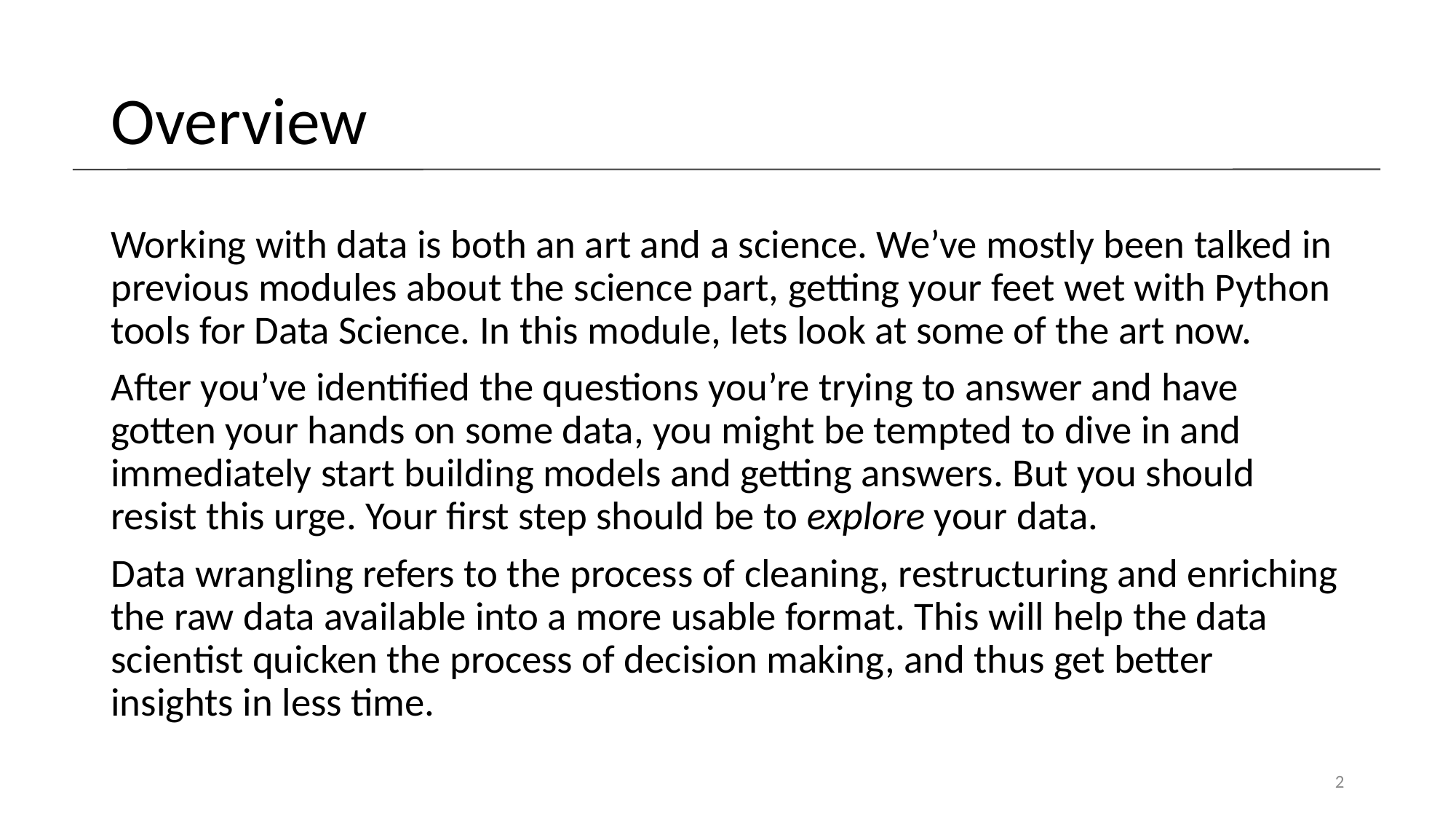

# Overview
Working with data is both an art and a science. We’ve mostly been talked in previous modules about the science part, getting your feet wet with Python tools for Data Science. In this module, lets look at some of the art now.
After you’ve identified the questions you’re trying to answer and have gotten your hands on some data, you might be tempted to dive in and immediately start building models and getting answers. But you should resist this urge. Your first step should be to explore your data.
Data wrangling refers to the process of cleaning, restructuring and enriching the raw data available into a more usable format. This will help the data scientist quicken the process of decision making, and thus get better insights in less time.

2